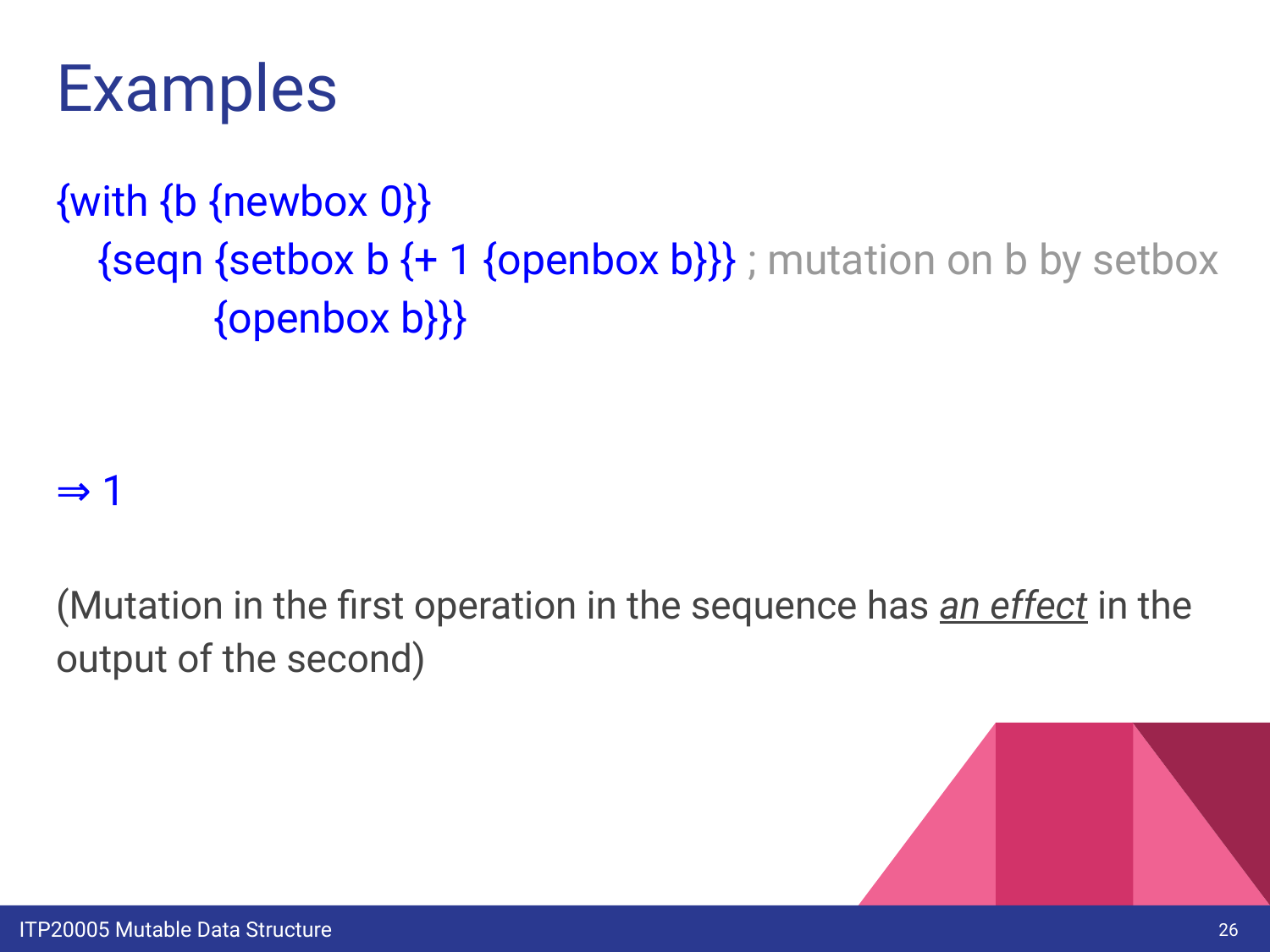

# Examples
{with {b {newbox 0}}
    {seqn {setbox b {+ 1 {openbox b}}} ; mutation on b by setbox
               {openbox b}}}

⇒ 1
(Mutation in the first operation in the sequence has an effect in the output of the second)
26